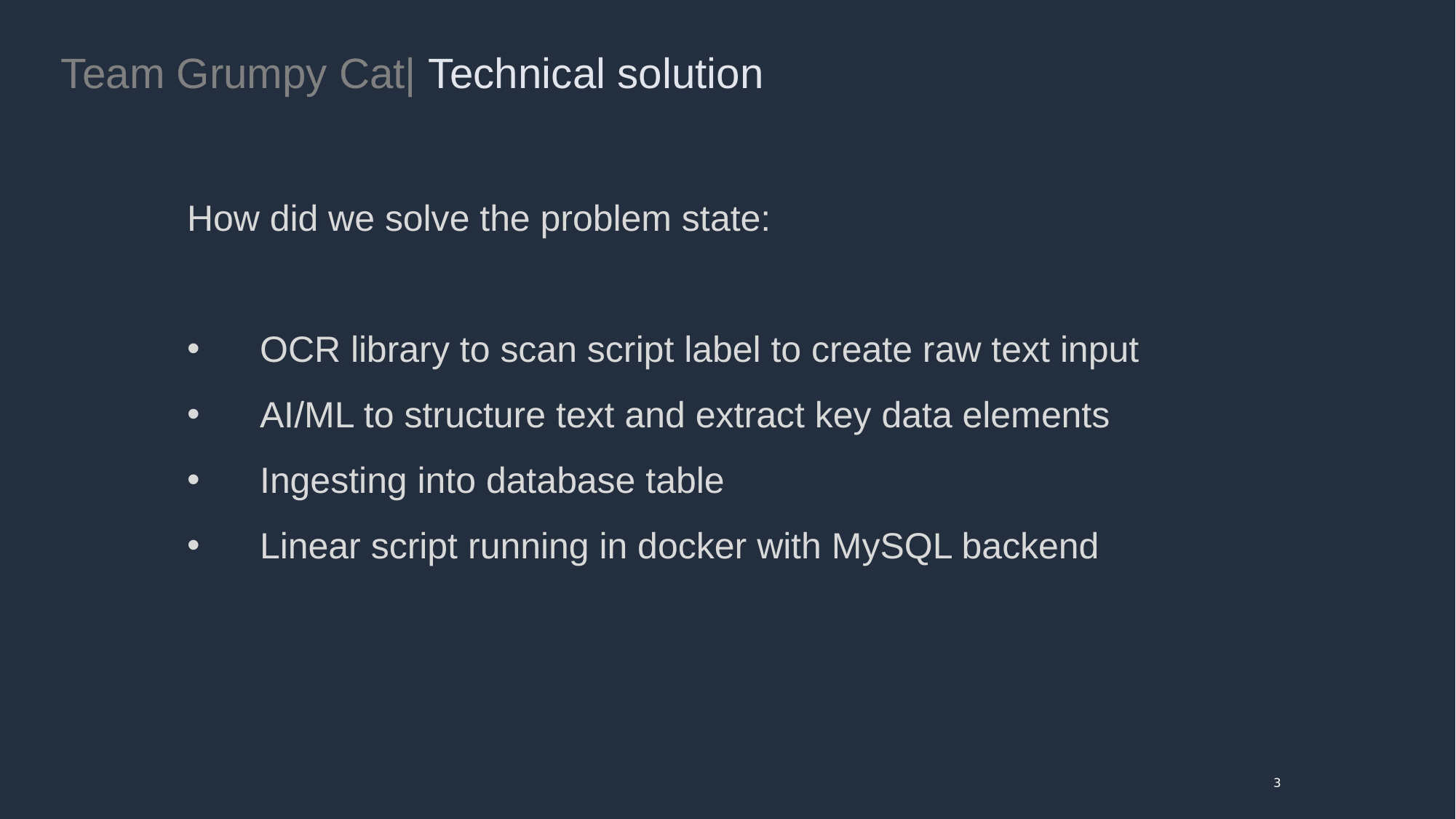

Team Grumpy Cat| Technical solution

How did we solve the problem state:

OCR library to scan script label to create raw text input
AI/ML to structure text and extract key data elements
Ingesting into database table
Linear script running in docker with MySQL backend

3